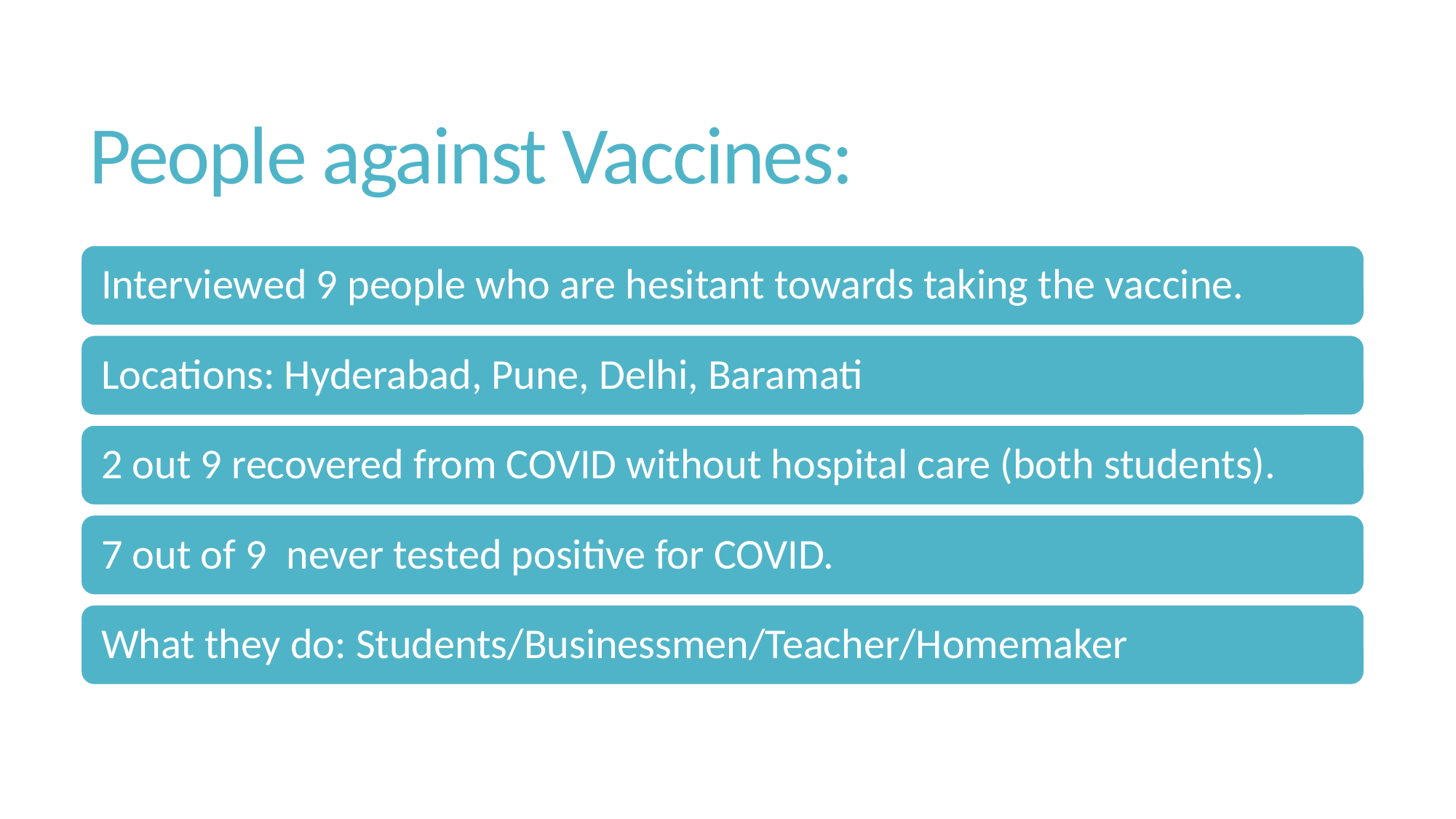

# People against Vaccines:
Interviewed 9 people who are hesitant towards taking the vaccine.
Locations: Hyderabad, Pune, Delhi, Baramati
2 out 9 recovered from COVID without hospital care (both students).
7 out of 9  never tested positive for COVID.
What they do: Students/Businessmen/Teacher/Homemaker